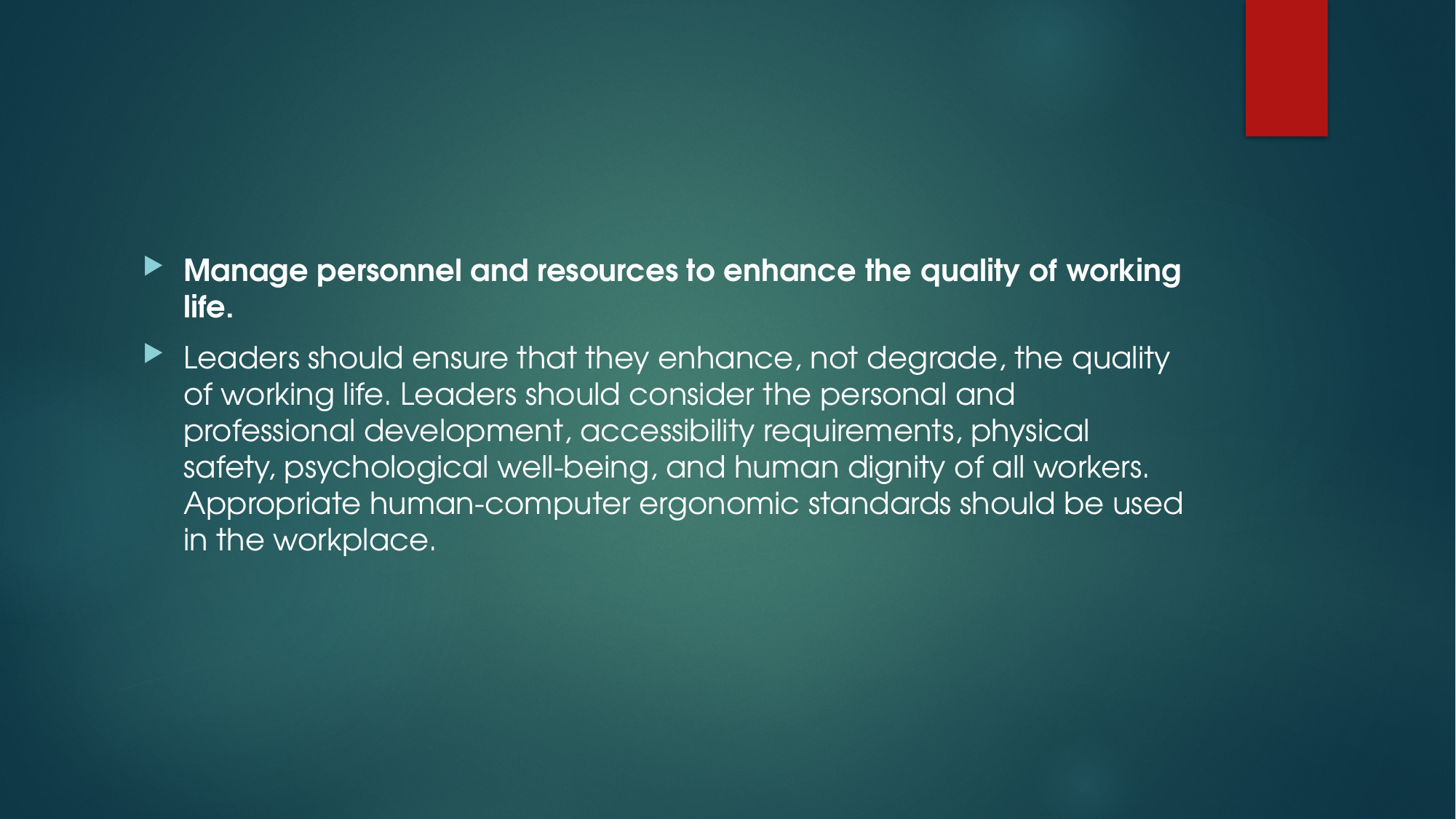

#
Manage personnel and resources to enhance the quality of working life.
Leaders should ensure that they enhance, not degrade, the quality of working life. Leaders should consider the personal and professional development, accessibility requirements, physical safety, psychological well-being, and human dignity of all workers. Appropriate human-computer ergonomic standards should be used in the workplace.